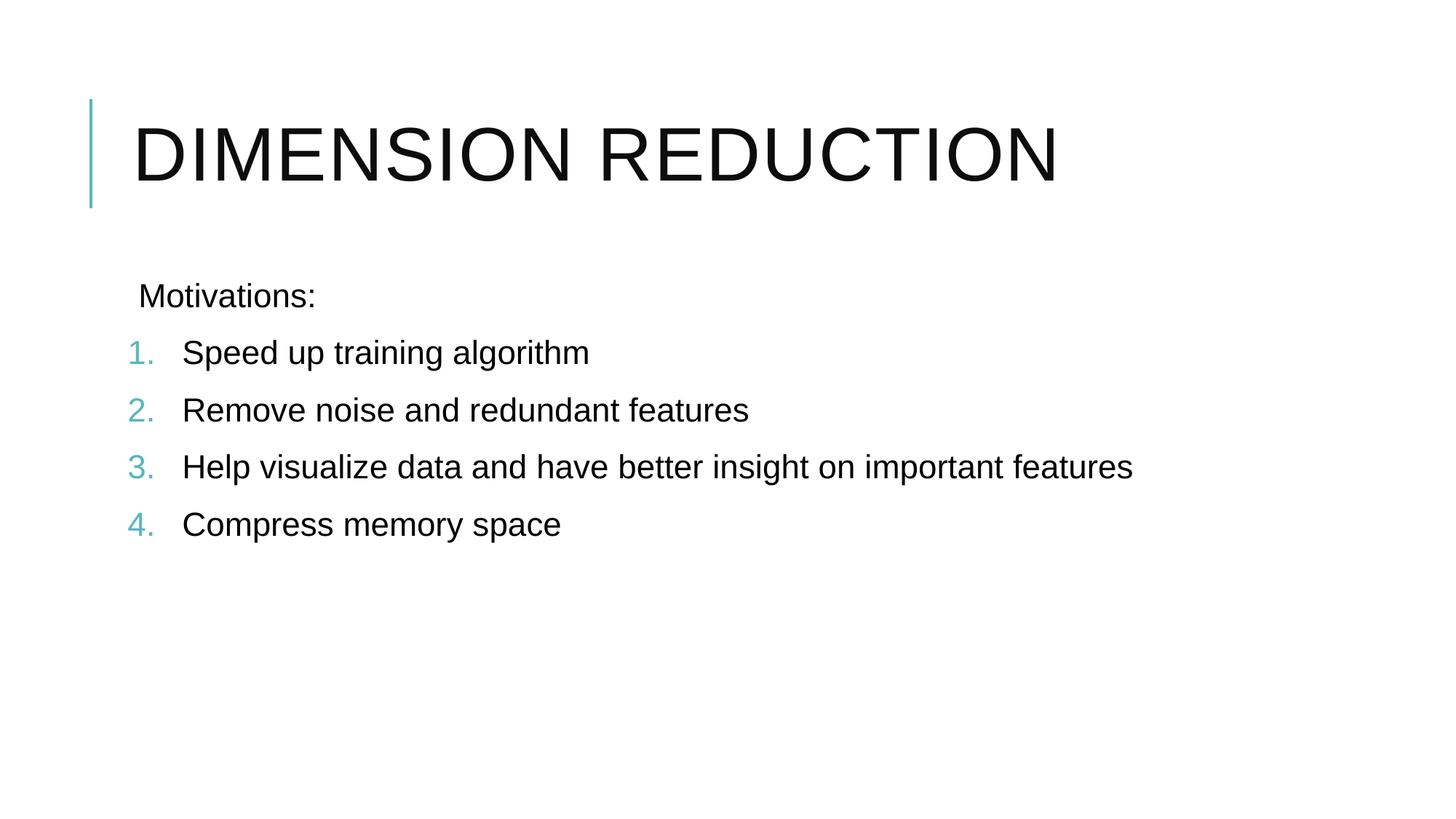

# Dimension reduction
Motivations:
Speed up training algorithm
Remove noise and redundant features
Help visualize data and have better insight on important features
Compress memory space